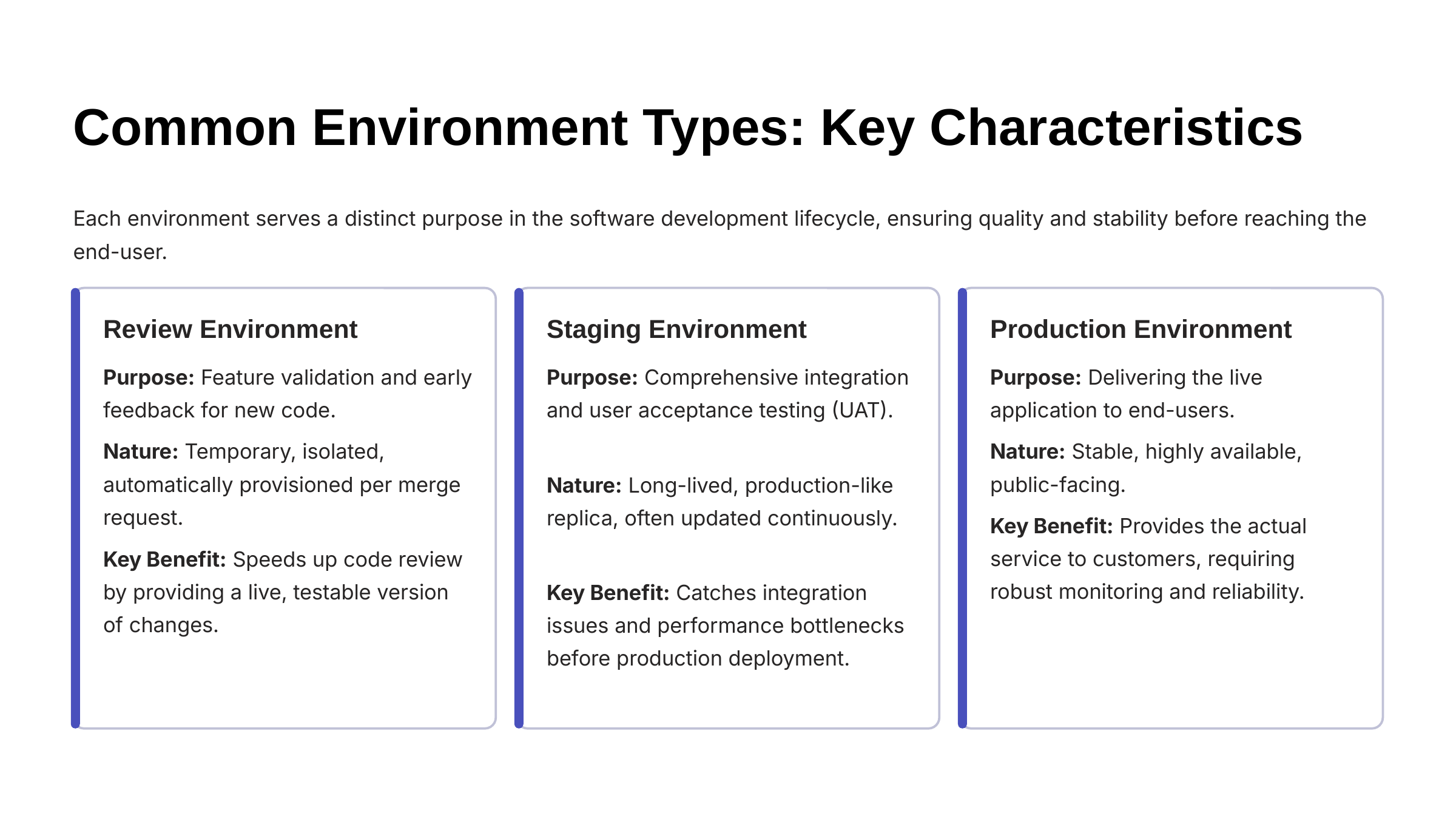

Common Environment Types: Key Characteristics
Each environment serves a distinct purpose in the software development lifecycle, ensuring quality and stability before reaching the end-user.

Review Environment
Staging Environment
Production Environment
Purpose: Feature validation and early feedback for new code.
Purpose: Comprehensive integration and user acceptance testing (UAT).
Purpose: Delivering the live application to end-users.
Nature: Temporary, isolated, automatically provisioned per merge request.
Nature: Stable, highly available, public-facing.
Nature: Long-lived, production-like replica, often updated continuously.
Key Benefit: Provides the actual service to customers, requiring robust monitoring and reliability.
Key Benefit: Speeds up code review by providing a live, testable version of changes.
Key Benefit: Catches integration issues and performance bottlenecks before production deployment.